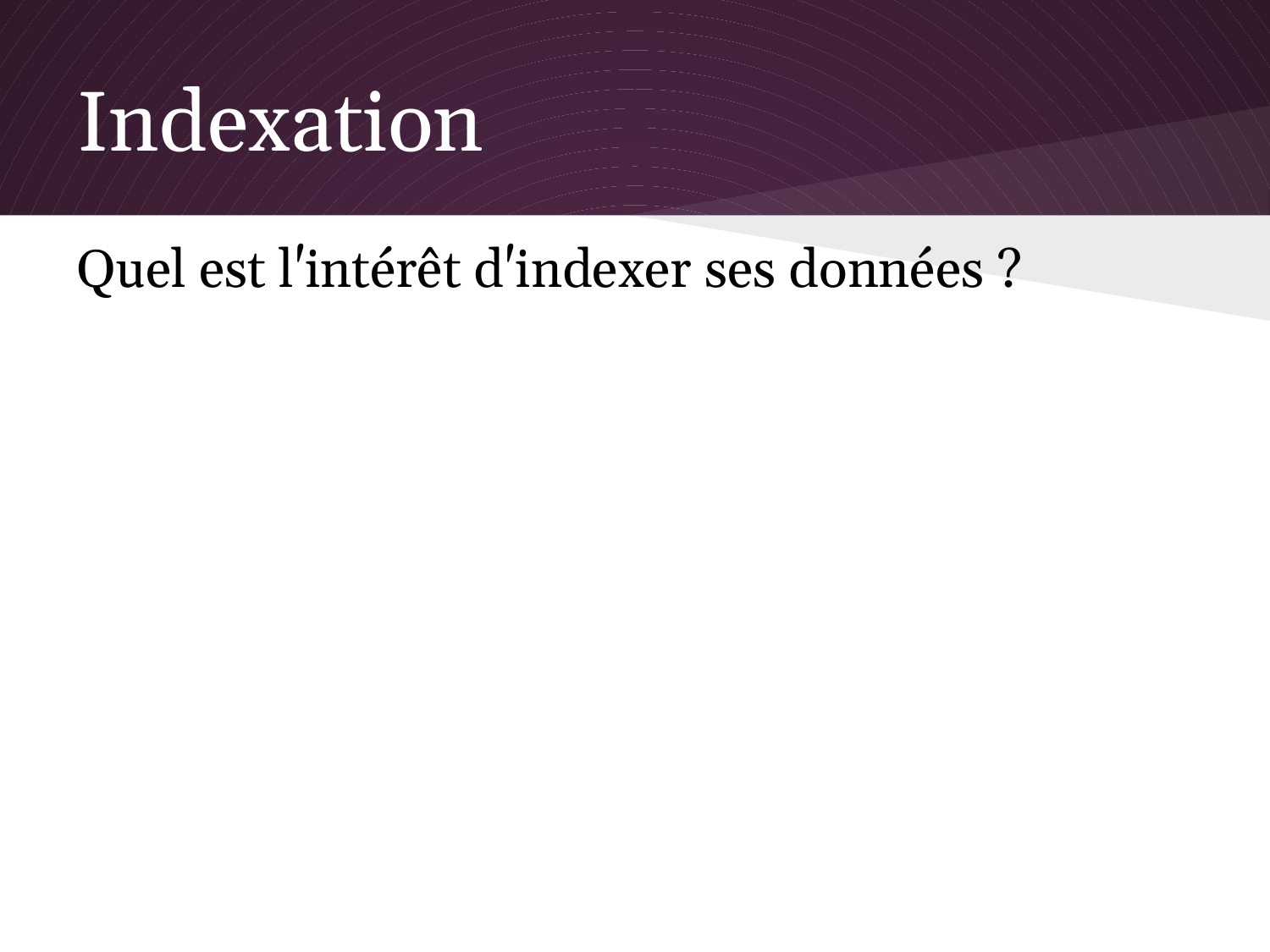

# Indexation
Quel est l'intérêt d'indexer ses données ?